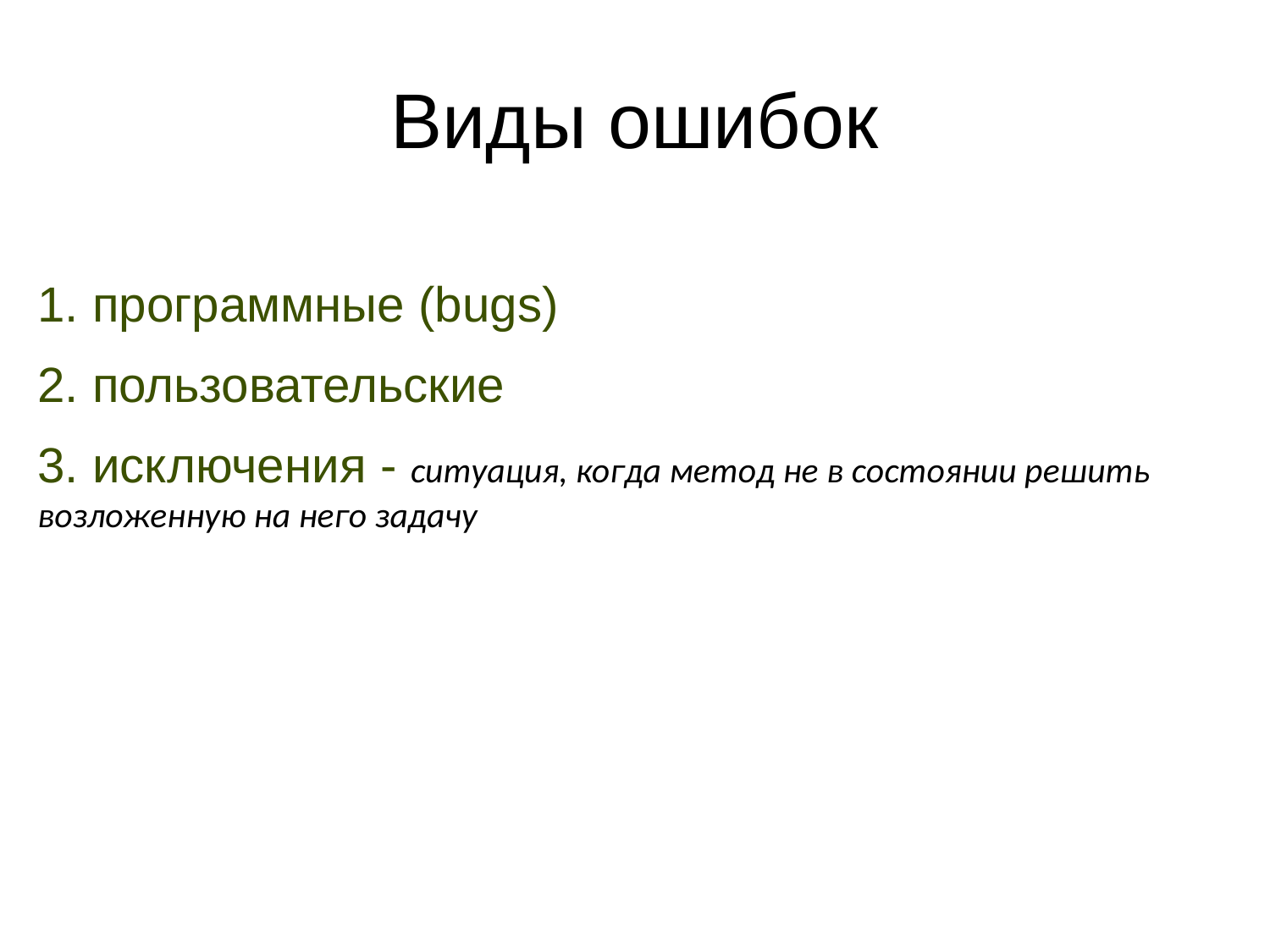

# Виды ошибок
1. программные (bugs)
2. пользовательские
3. исключения - ситуация, когда метод не в состоянии решить возложенную на него задачу